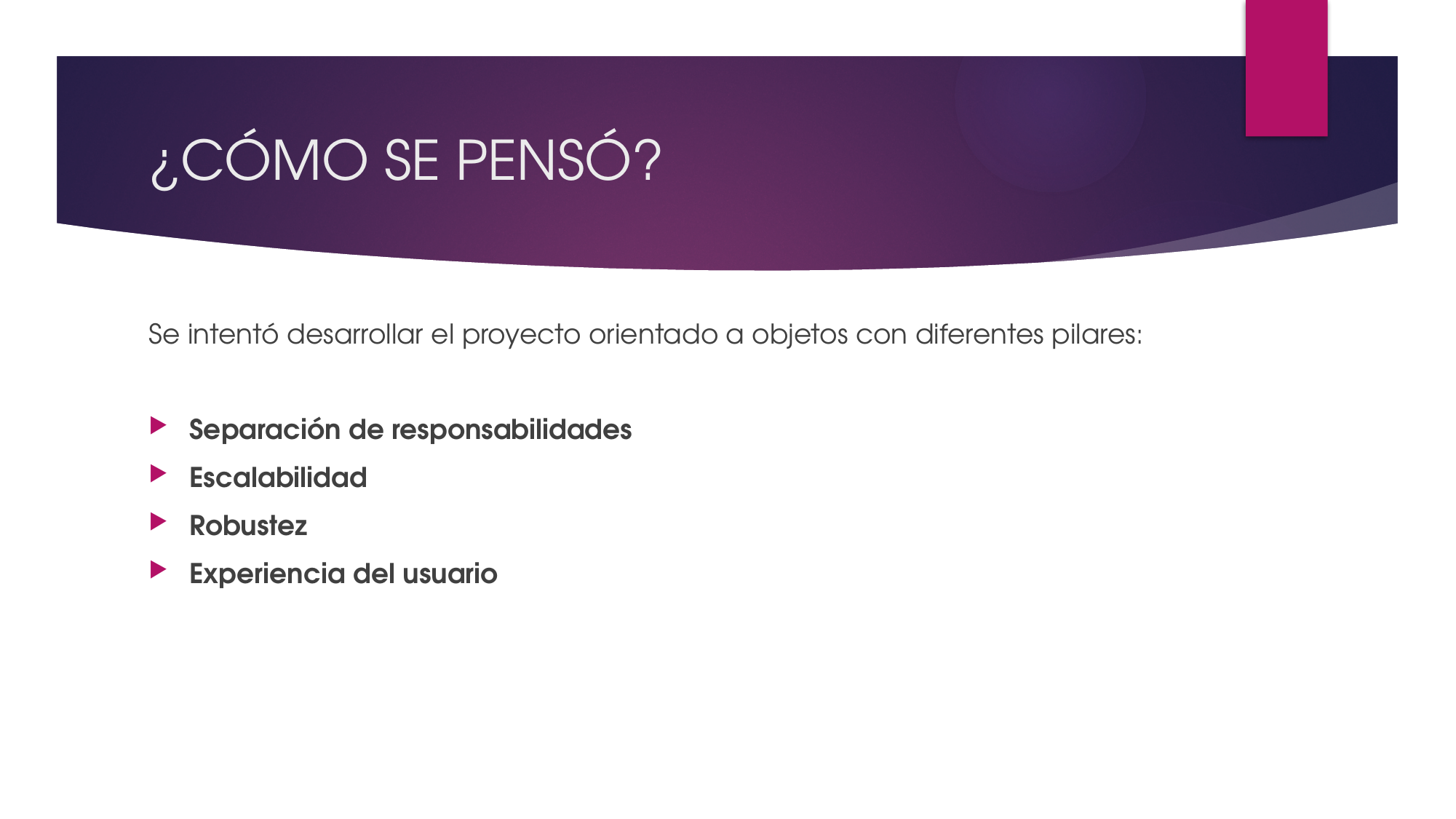

# ¿CÓMO SE PENSÓ?
Se intentó desarrollar el proyecto orientado a objetos con diferentes pilares:

Separación de responsabilidades
Escalabilidad
Robustez
Experiencia del usuario